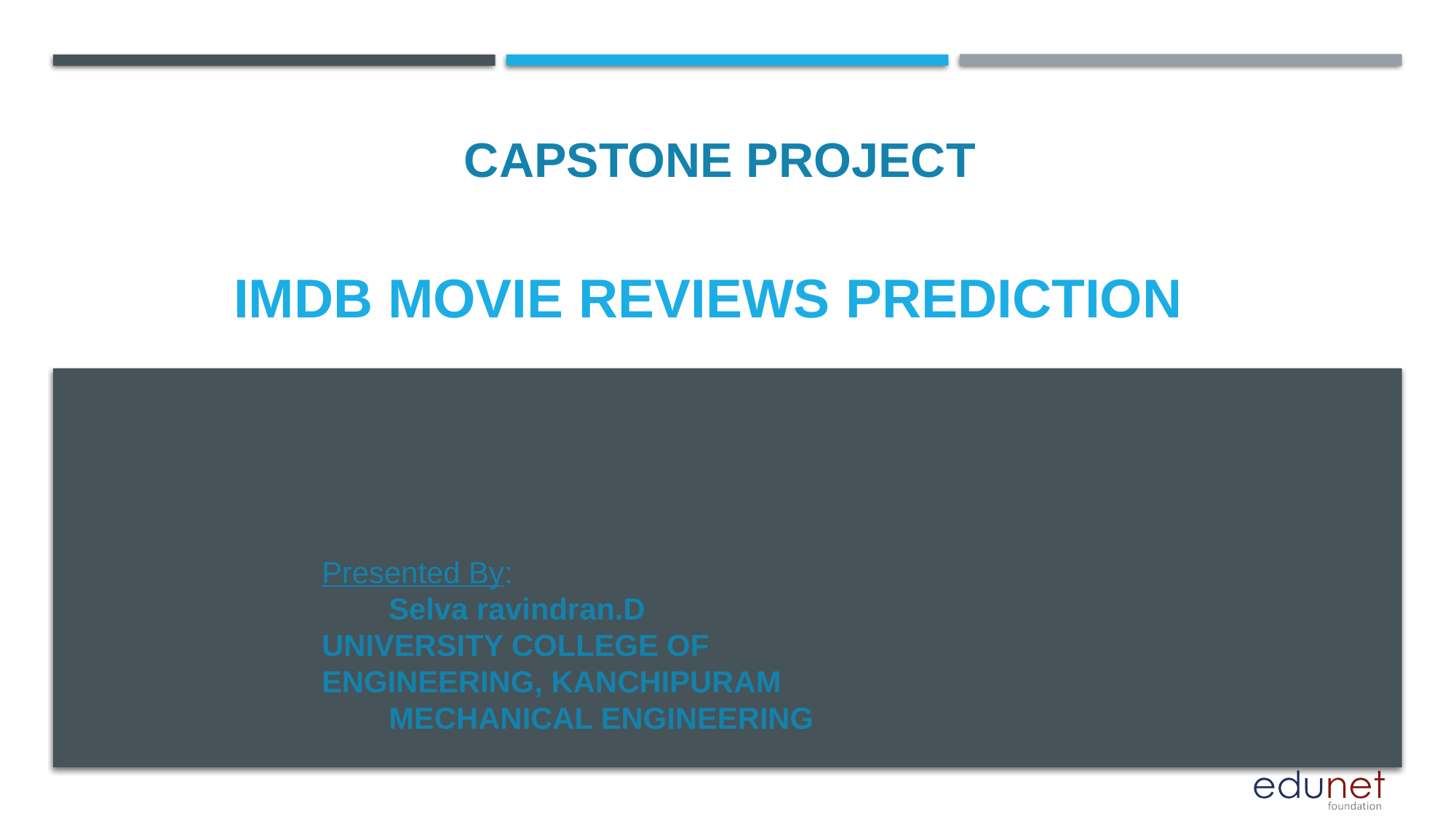

CAPSTONE PROJECT
# IMDB MOVIE REVIEWS PREDICTION
Presented By:
        Selva ravindran.D
UNIVERSITY COLLEGE OF ENGINEERING, KANCHIPURAM
        MECHANICAL ENGINEERING